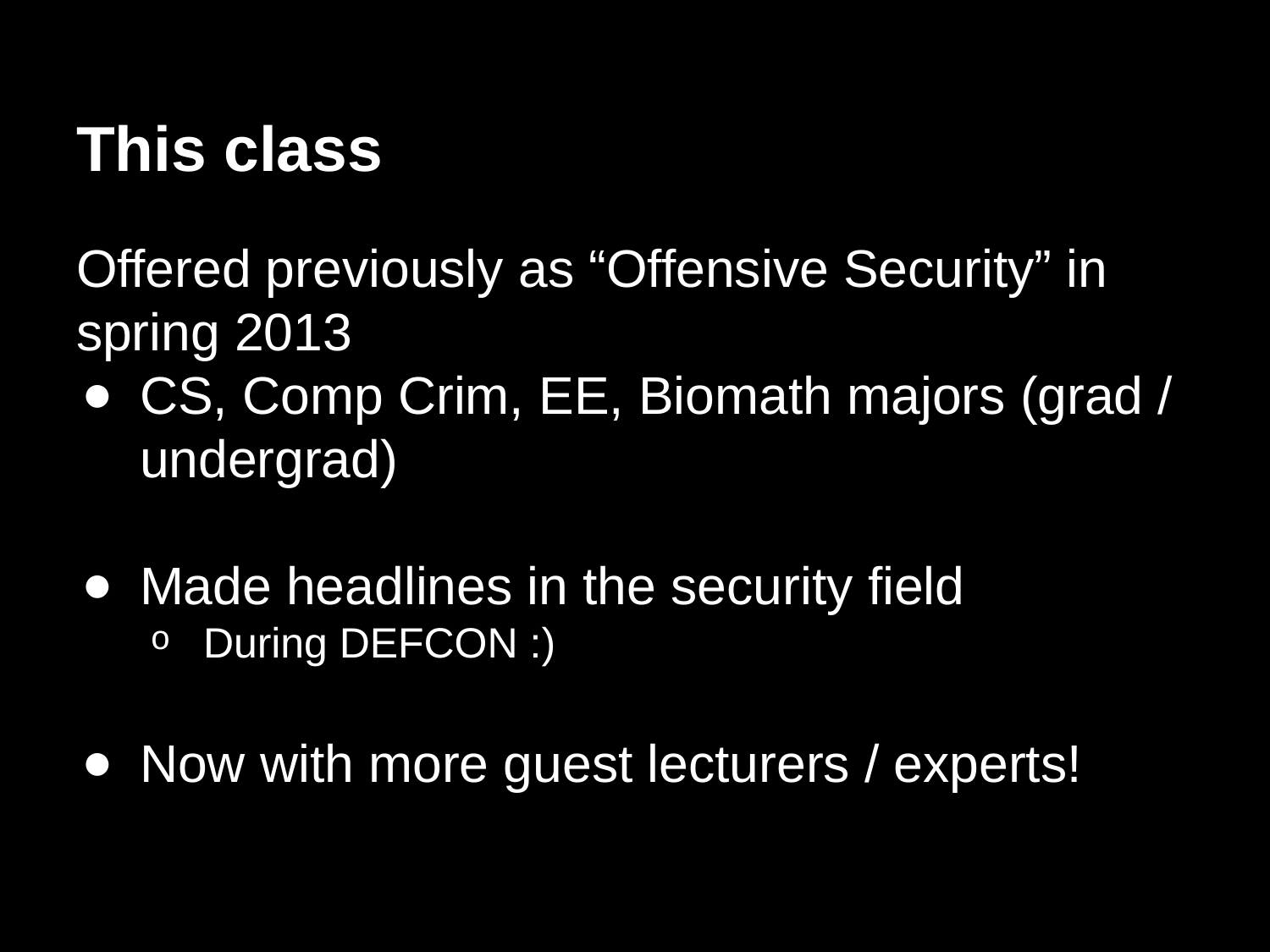

# This class
Offered previously as “Offensive Security” in spring 2013
CS, Comp Crim, EE, Biomath majors (grad / undergrad)

Made headlines in the security field
During DEFCON :)

Now with more guest lecturers / experts!